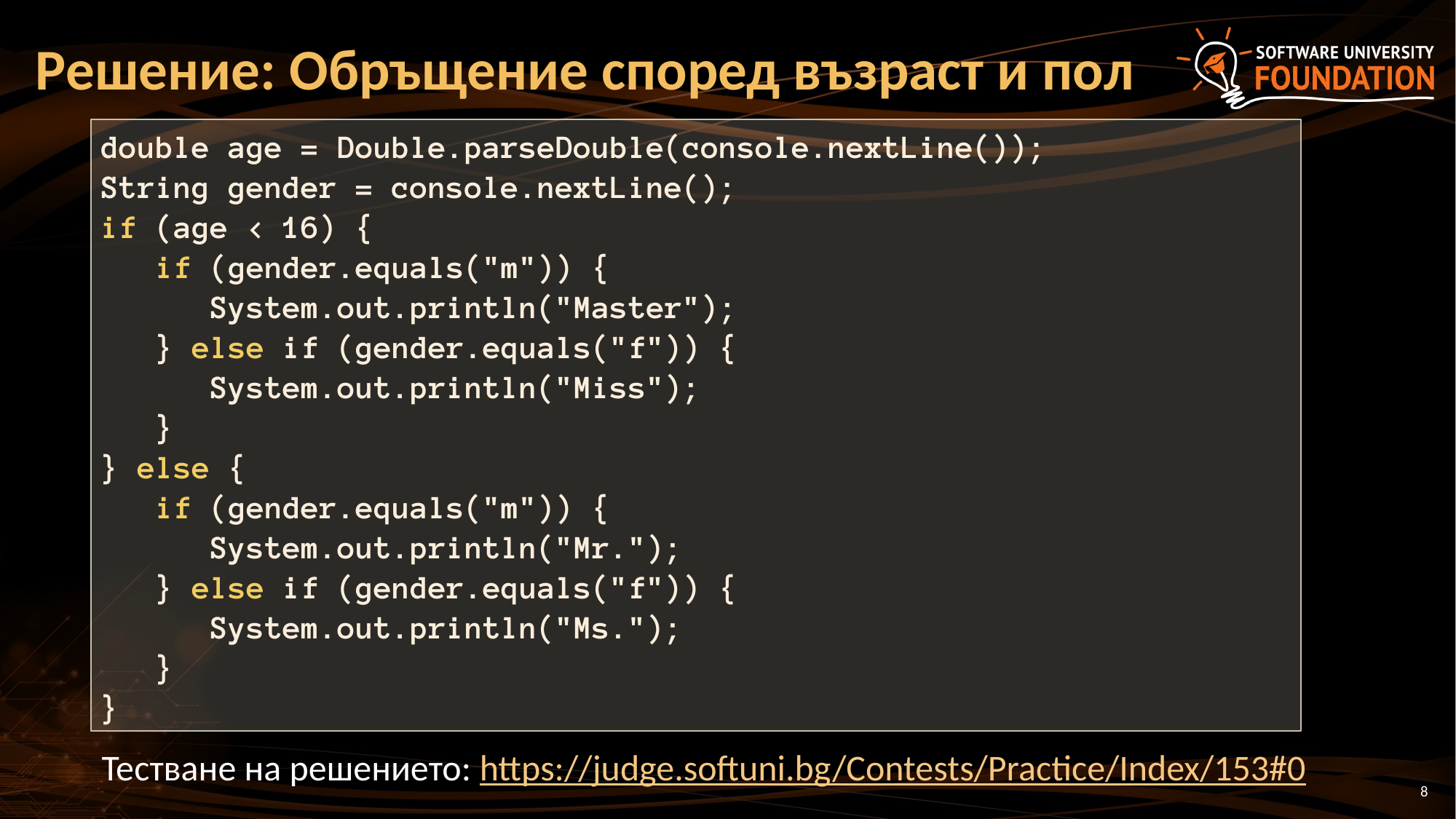

# Решение: Обръщение според възраст и пол
double age = Double.parseDouble(console.nextLine());
String gender = console.nextLine();
if (age < 16) {
   if (gender.equals("m")) {
      System.out.println("Master");
   } else if (gender.equals("f")) {
      System.out.println("Miss");
   }
} else {
   if (gender.equals("m")) {
      System.out.println("Mr.");
   } else if (gender.equals("f")) {
      System.out.println("Ms.");
   }
}
Тестване на решението: https://judge.softuni.bg/Contests/Practice/Index/153#0
8